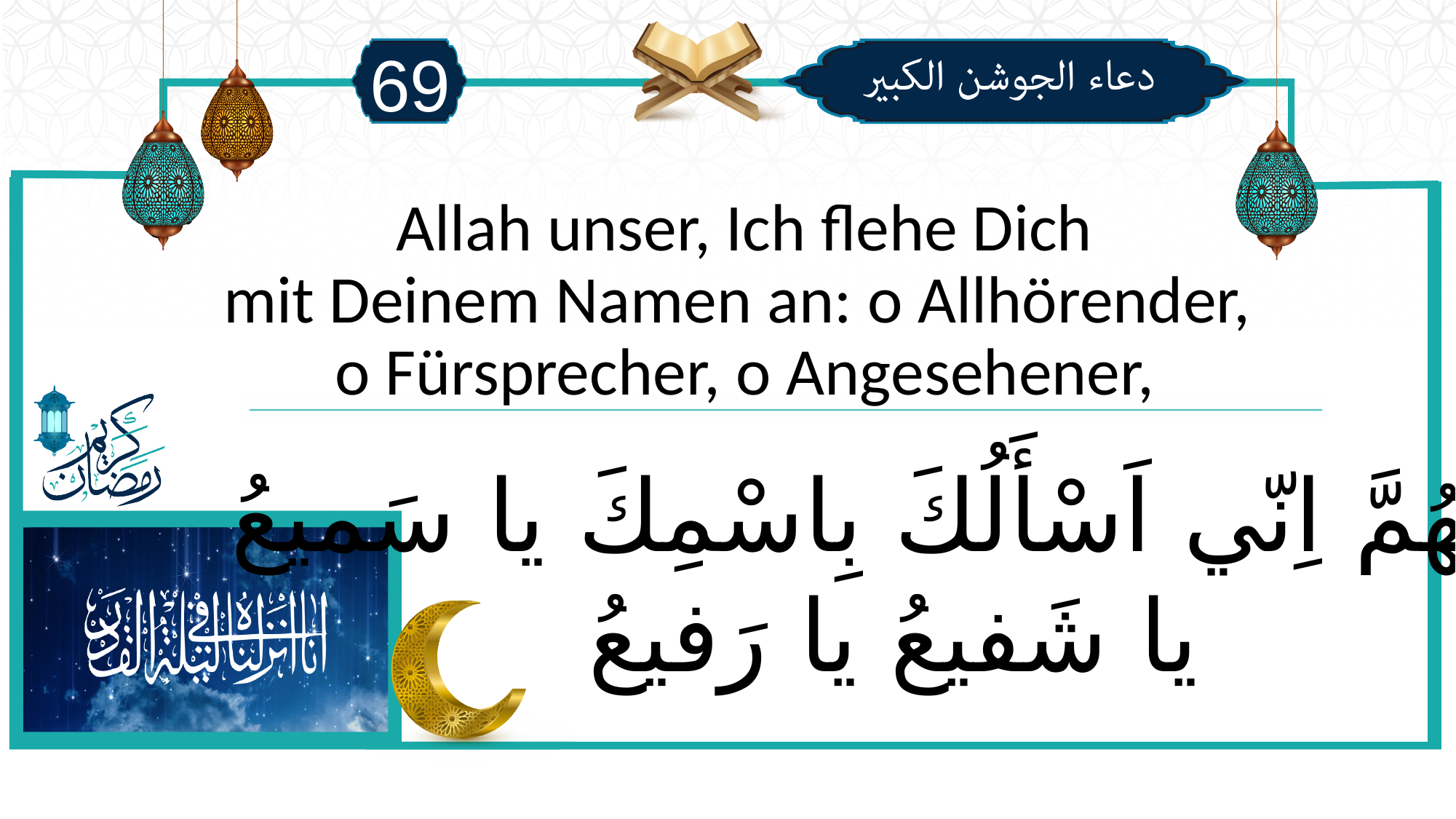

69
Allah unser, Ich flehe Dich
mit Deinem Namen an: o Allhörender,
o Fürsprecher, o Angesehener,
 اَللّـهُمَّ اِنّي اَسْأَلُكَ بِاسْمِكَ يا سَميعُ
يا شَفيعُ يا رَفيعُ